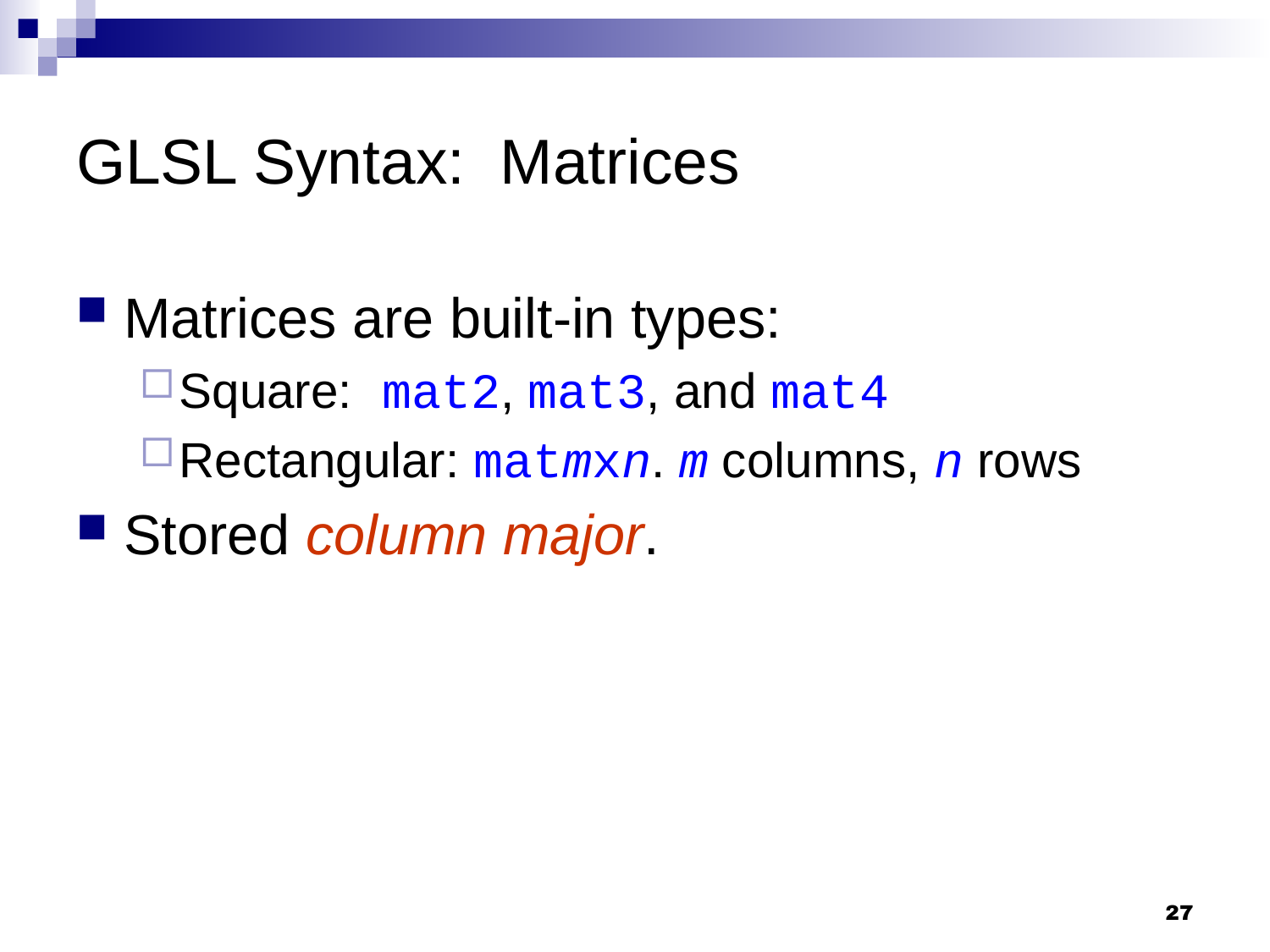

# GLSL Syntax:  Matrices
Matrices are built-in types:
Square: mat2, mat3, and mat4
Rectangular: matmxn. m columns, n rows
Stored column major.
27